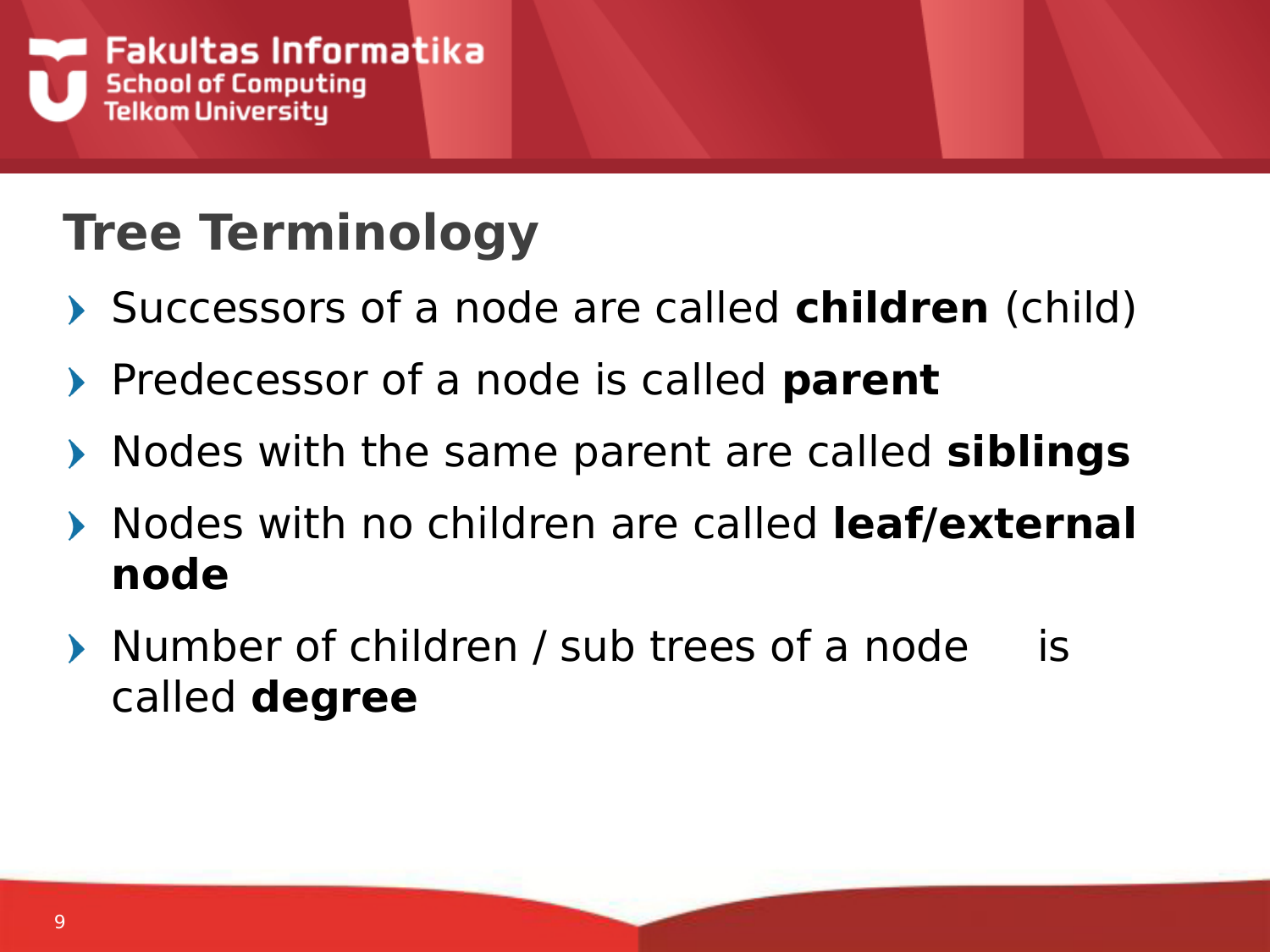

# Tree Terminology
Successors of a node are called children (child)
Predecessor of a node is called parent
Nodes with the same parent are called siblings
Nodes with no children are called leaf/external node
Number of children / sub trees of a node     is called degree

9